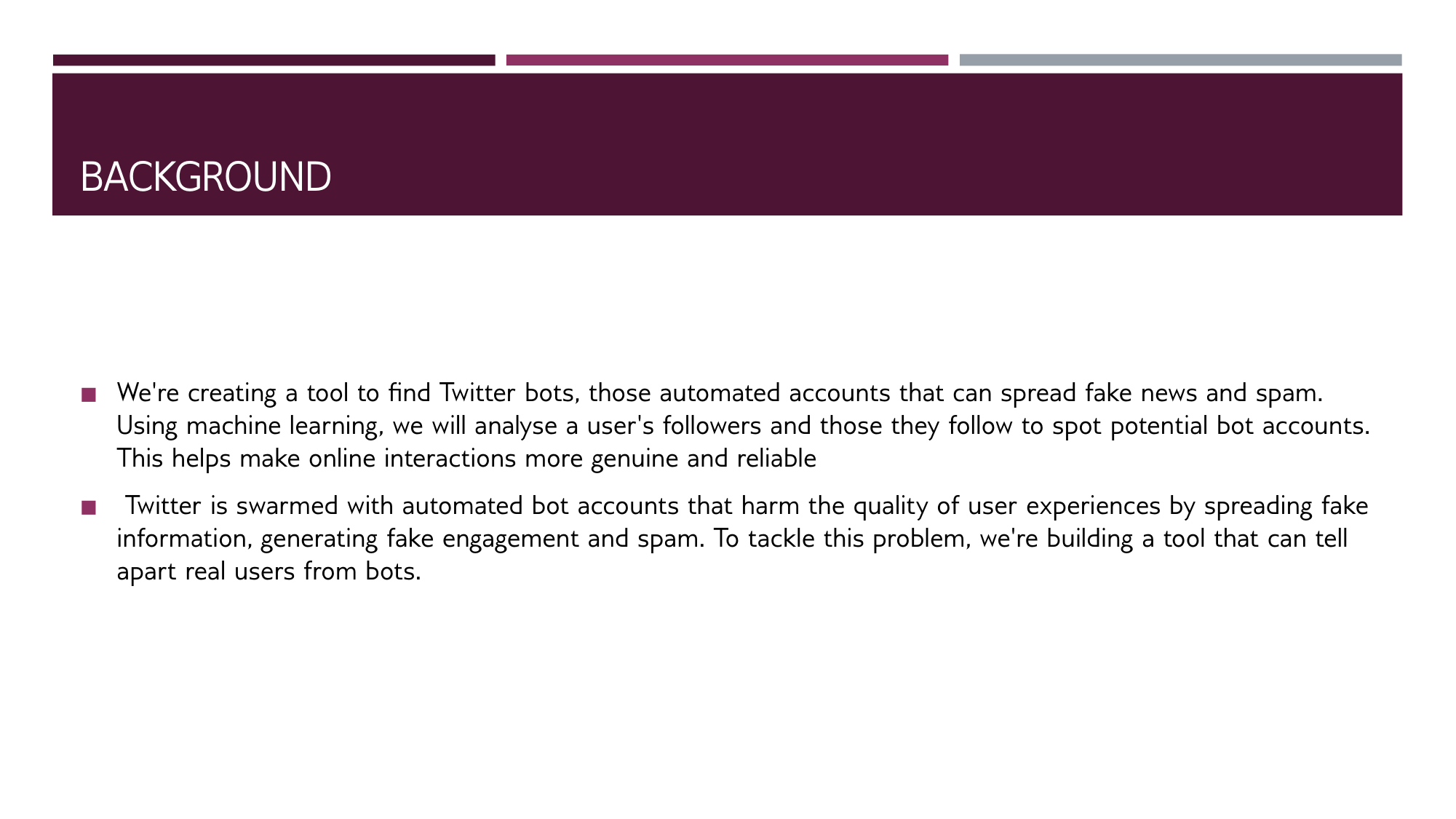

# BACKGROUND
We're creating a tool to find Twitter bots, those automated accounts that can spread fake news and spam. Using machine learning, we will analyse a user's followers and those they follow to spot potential bot accounts. This helps make online interactions more genuine and reliable
 Twitter is swarmed with automated bot accounts that harm the quality of user experiences by spreading fake information, generating fake engagement and spam. To tackle this problem, we're building a tool that can tell apart real users from bots.